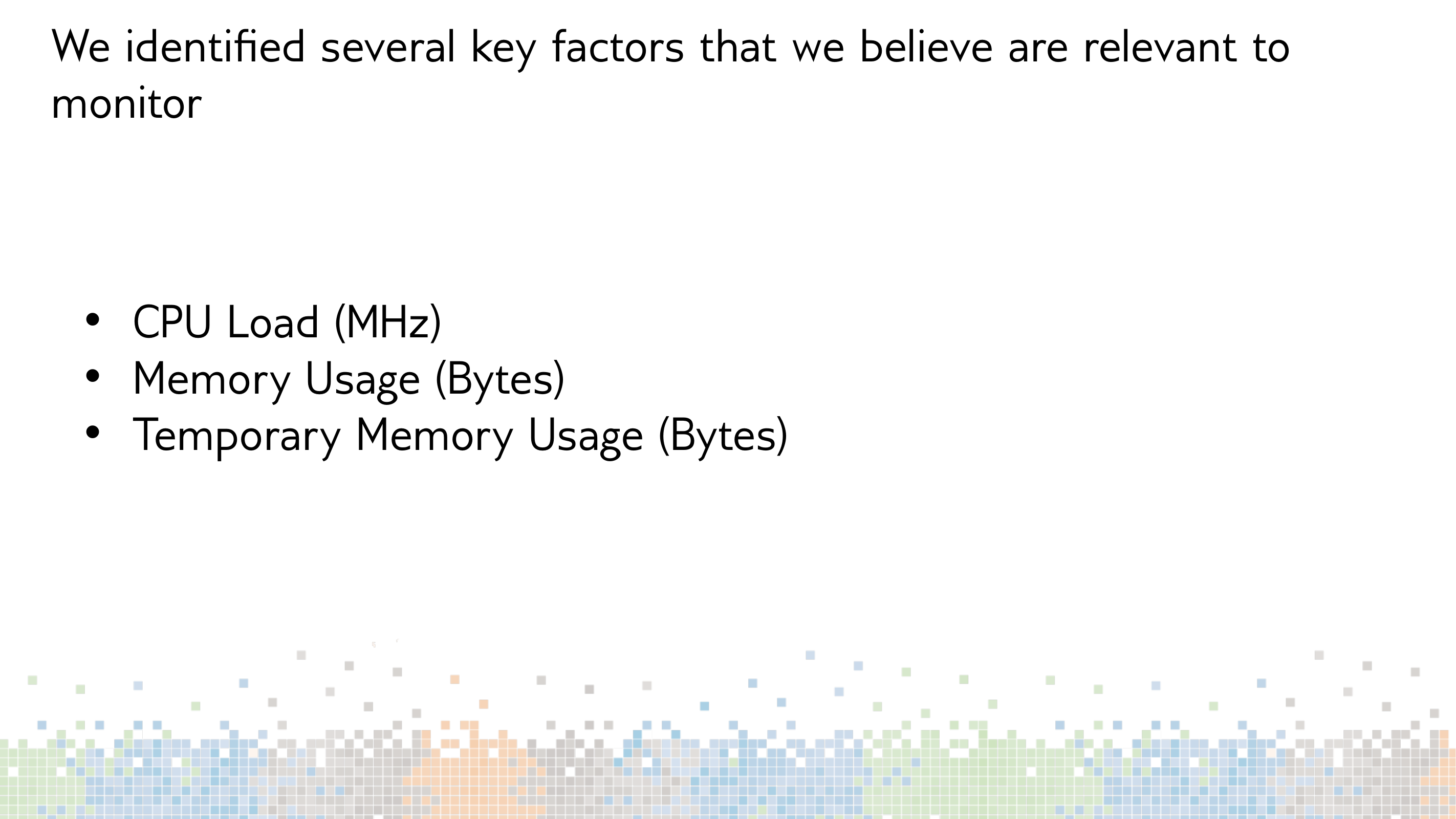

# We identified several key factors that we believe are relevant to monitor
CPU Load (MHz)
Memory Usage (Bytes)
Temporary Memory Usage (Bytes)